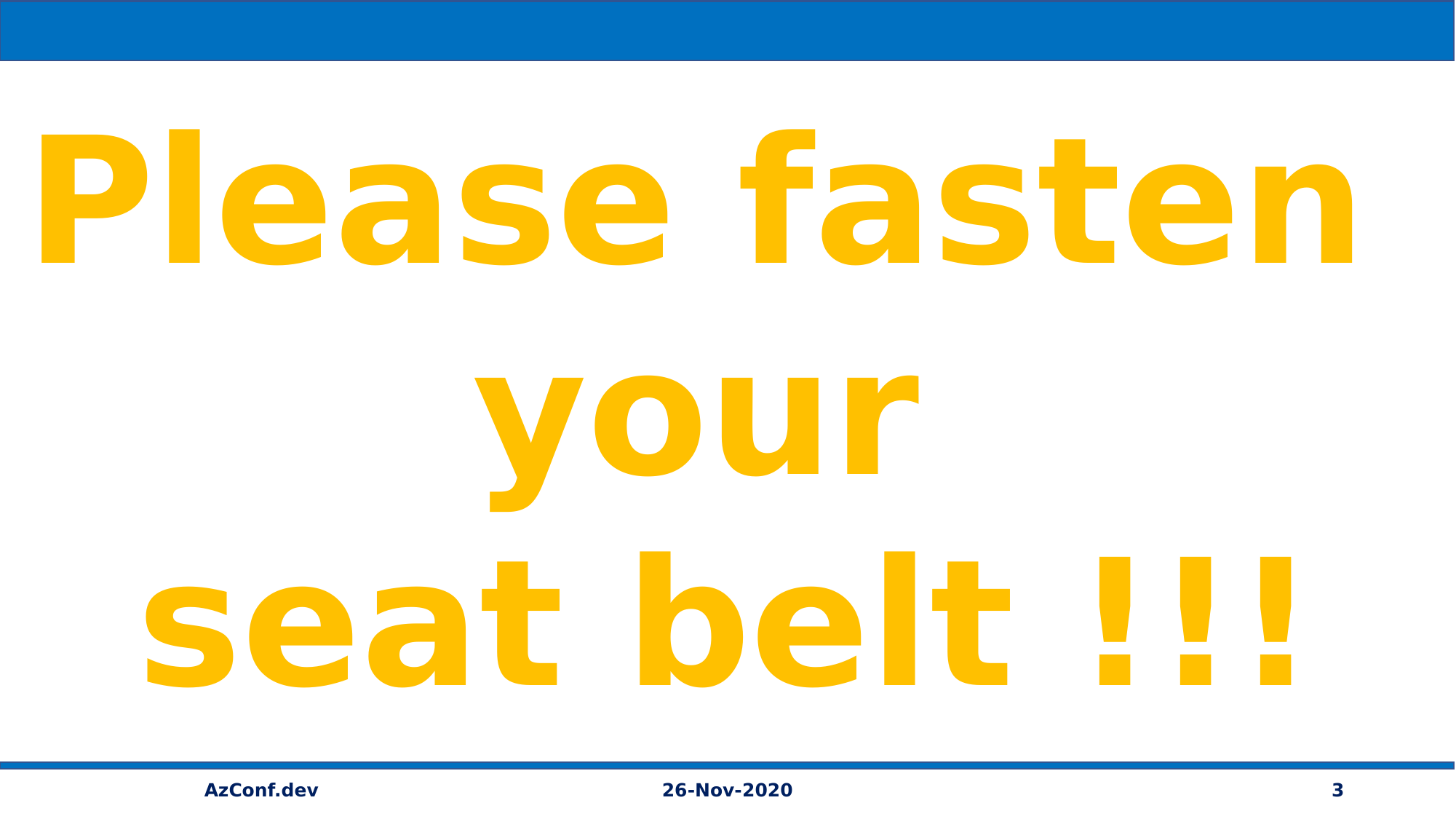

Please fasten
your
seat belt !!!

26-Nov-2020
3
AzConf.dev